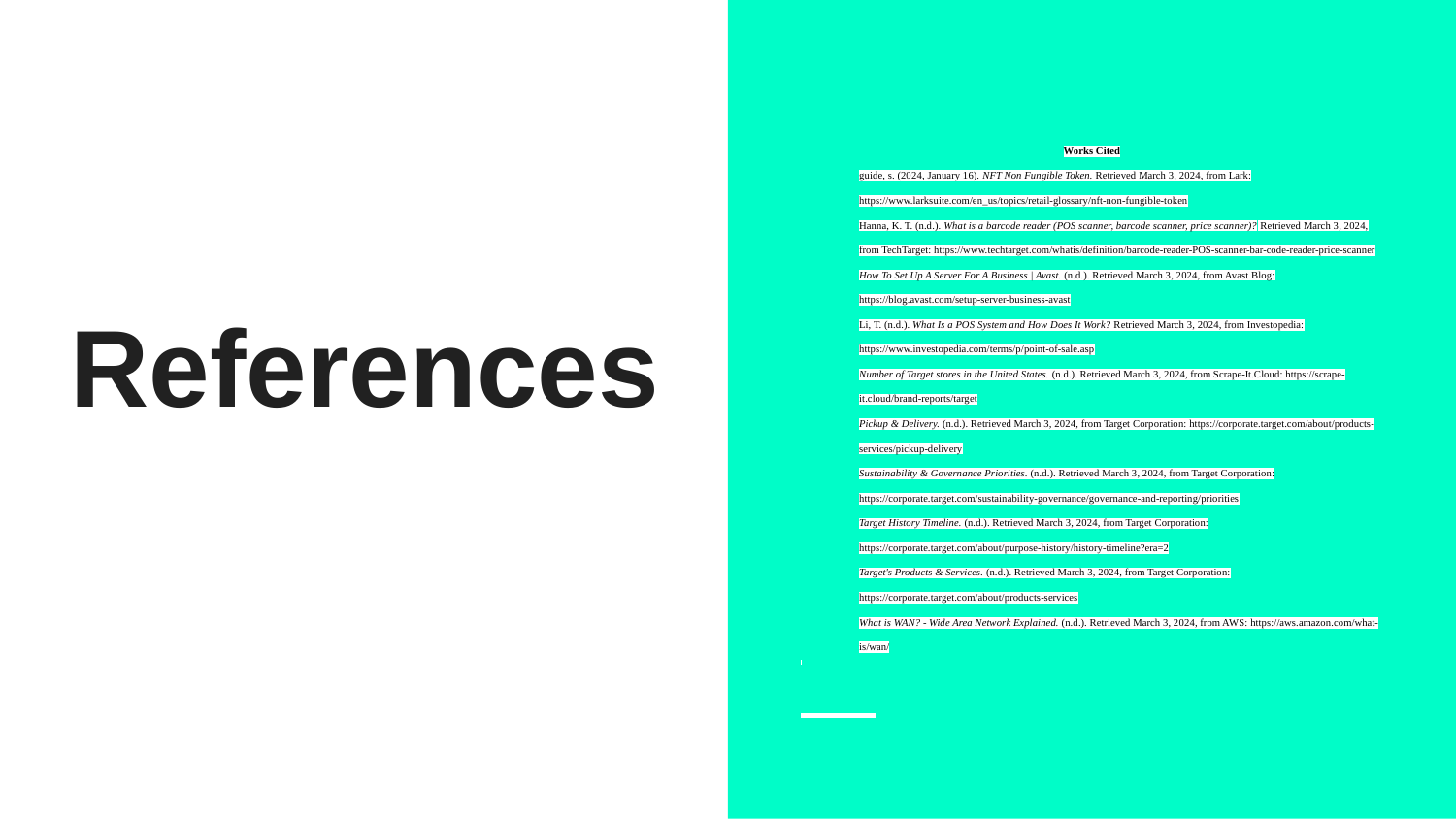

Works Cited
guide, s. (2024, January 16). NFT Non Fungible Token. Retrieved March 3, 2024, from Lark: https://www.larksuite.com/en_us/topics/retail-glossary/nft-non-fungible-token
Hanna, K. T. (n.d.). What is a barcode reader (POS scanner, barcode scanner, price scanner)? Retrieved March 3, 2024, from TechTarget: https://www.techtarget.com/whatis/definition/barcode-reader-POS-scanner-bar-code-reader-price-scanner
How To Set Up A Server For A Business | Avast. (n.d.). Retrieved March 3, 2024, from Avast Blog: https://blog.avast.com/setup-server-business-avast
Li, T. (n.d.). What Is a POS System and How Does It Work? Retrieved March 3, 2024, from Investopedia: https://www.investopedia.com/terms/p/point-of-sale.asp
Number of Target stores in the United States. (n.d.). Retrieved March 3, 2024, from Scrape-It.Cloud: https://scrape-it.cloud/brand-reports/target
Pickup & Delivery. (n.d.). Retrieved March 3, 2024, from Target Corporation: https://corporate.target.com/about/products-services/pickup-delivery
Sustainability & Governance Priorities. (n.d.). Retrieved March 3, 2024, from Target Corporation: https://corporate.target.com/sustainability-governance/governance-and-reporting/priorities
Target History Timeline. (n.d.). Retrieved March 3, 2024, from Target Corporation: https://corporate.target.com/about/purpose-history/history-timeline?era=2
Target's Products & Services. (n.d.). Retrieved March 3, 2024, from Target Corporation: https://corporate.target.com/about/products-services
What is WAN? - Wide Area Network Explained. (n.d.). Retrieved March 3, 2024, from AWS: https://aws.amazon.com/what-is/wan/

# References